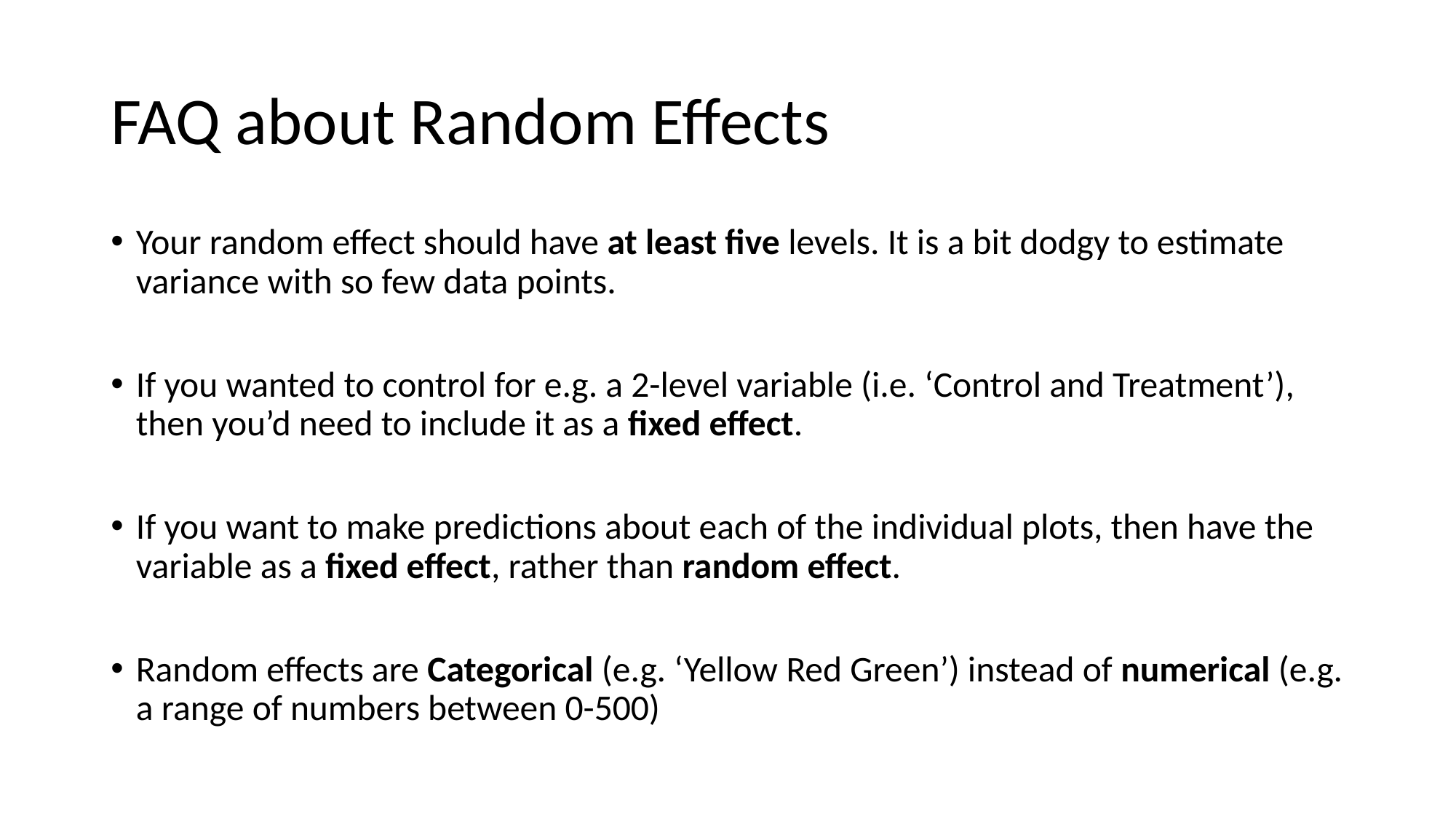

# FAQ about Random Effects
Your random effect should have at least five levels. It is a bit dodgy to estimate variance with so few data points.

If you wanted to control for e.g. a 2-level variable (i.e. ‘Control and Treatment’), then you’d need to include it as a fixed effect.

If you want to make predictions about each of the individual plots, then have the variable as a fixed effect, rather than random effect.

Random effects are Categorical (e.g. ‘Yellow Red Green’) instead of numerical (e.g. a range of numbers between 0-500)